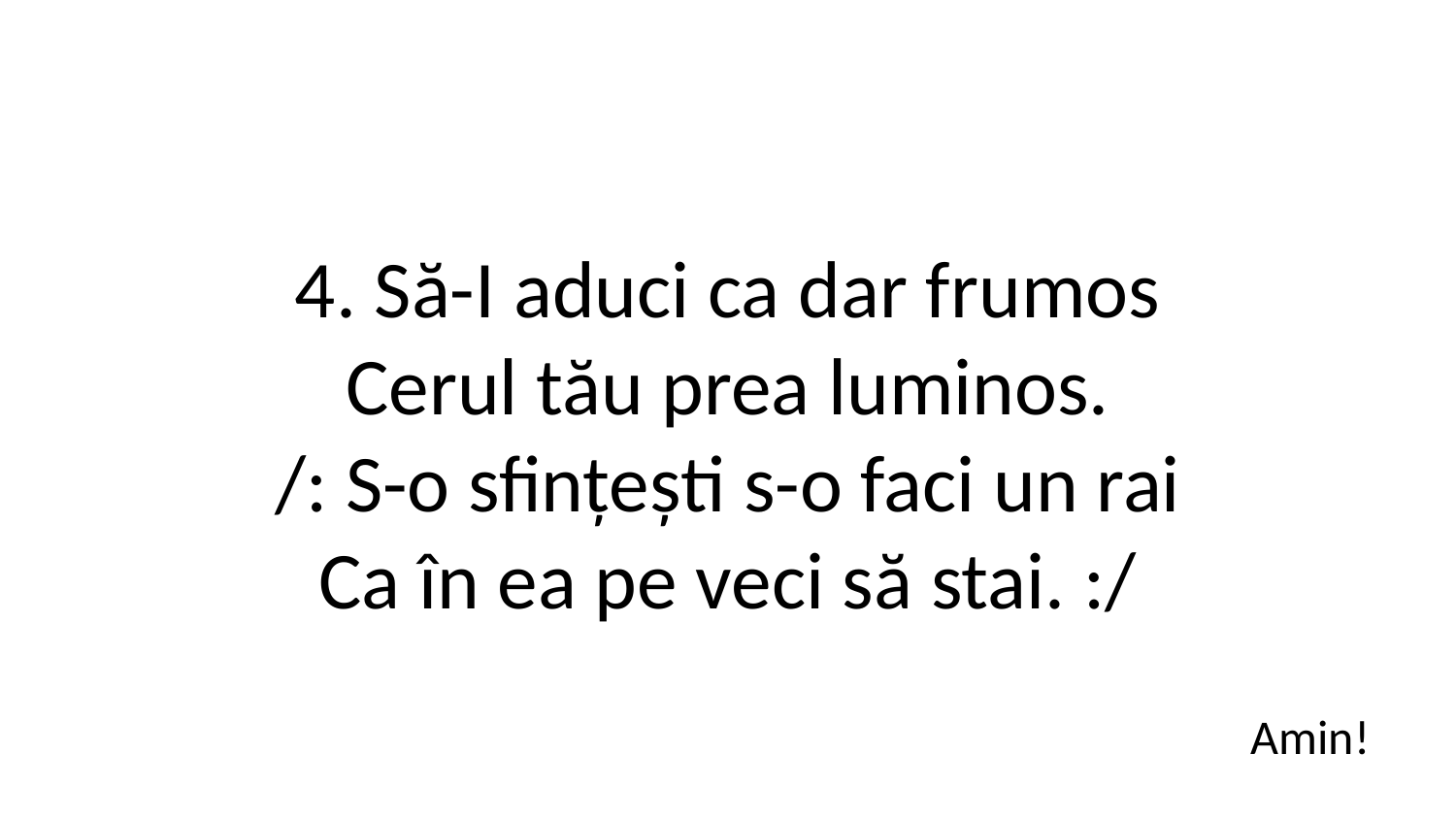

4. Să-I aduci ca dar frumos
Cerul tău prea luminos.
/: S-o sfințești s-o faci un rai
Ca în ea pe veci să stai. :/

Amin!